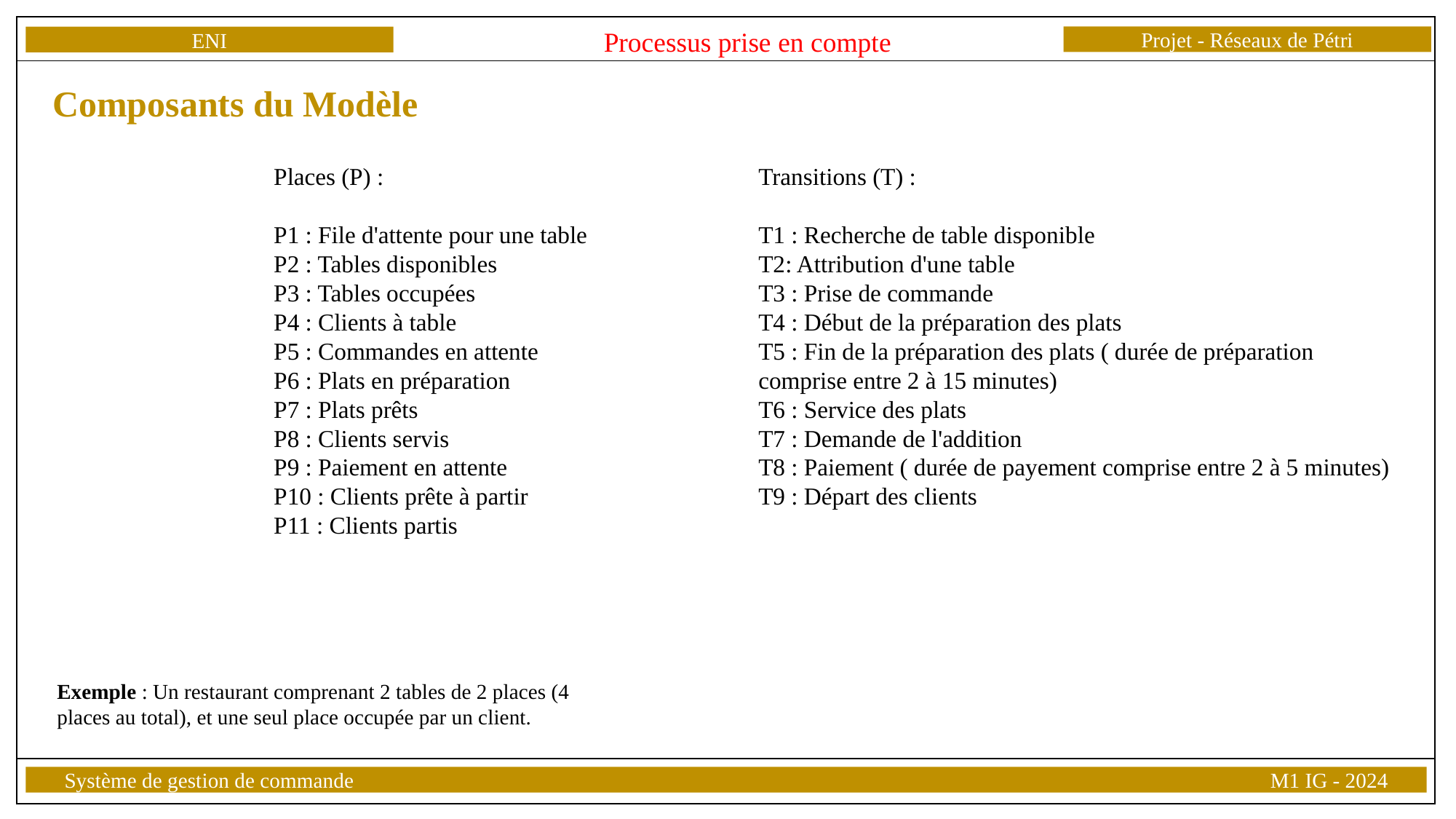

Projet - Réseaux de Pétri
ENI
Système de gestion de commande									 M1 IG - 2024
Processus prise en compte
Composants du Modèle
Places (P) :

P1 : File d'attente pour une table
P2 : Tables disponibles
P3 : Tables occupées
P4 : Clients à table
P5 : Commandes en attente
P6 : Plats en préparation
P7 : Plats prêts
P8 : Clients servis
P9 : Paiement en attente
P10 : Clients prête à partir
P11 : Clients partis
Transitions (T) :

T1 : Recherche de table disponible
T2: Attribution d'une table
T3 : Prise de commande
T4 : Début de la préparation des plats
T5 : Fin de la préparation des plats ( durée de préparation comprise entre 2 à 15 minutes)
T6 : Service des plats
T7 : Demande de l'addition
T8 : Paiement ( durée de payement comprise entre 2 à 5 minutes)
T9 : Départ des clients
Exemple : Un restaurant comprenant 2 tables de 2 places (4 places au total), et une seul place occupée par un client.